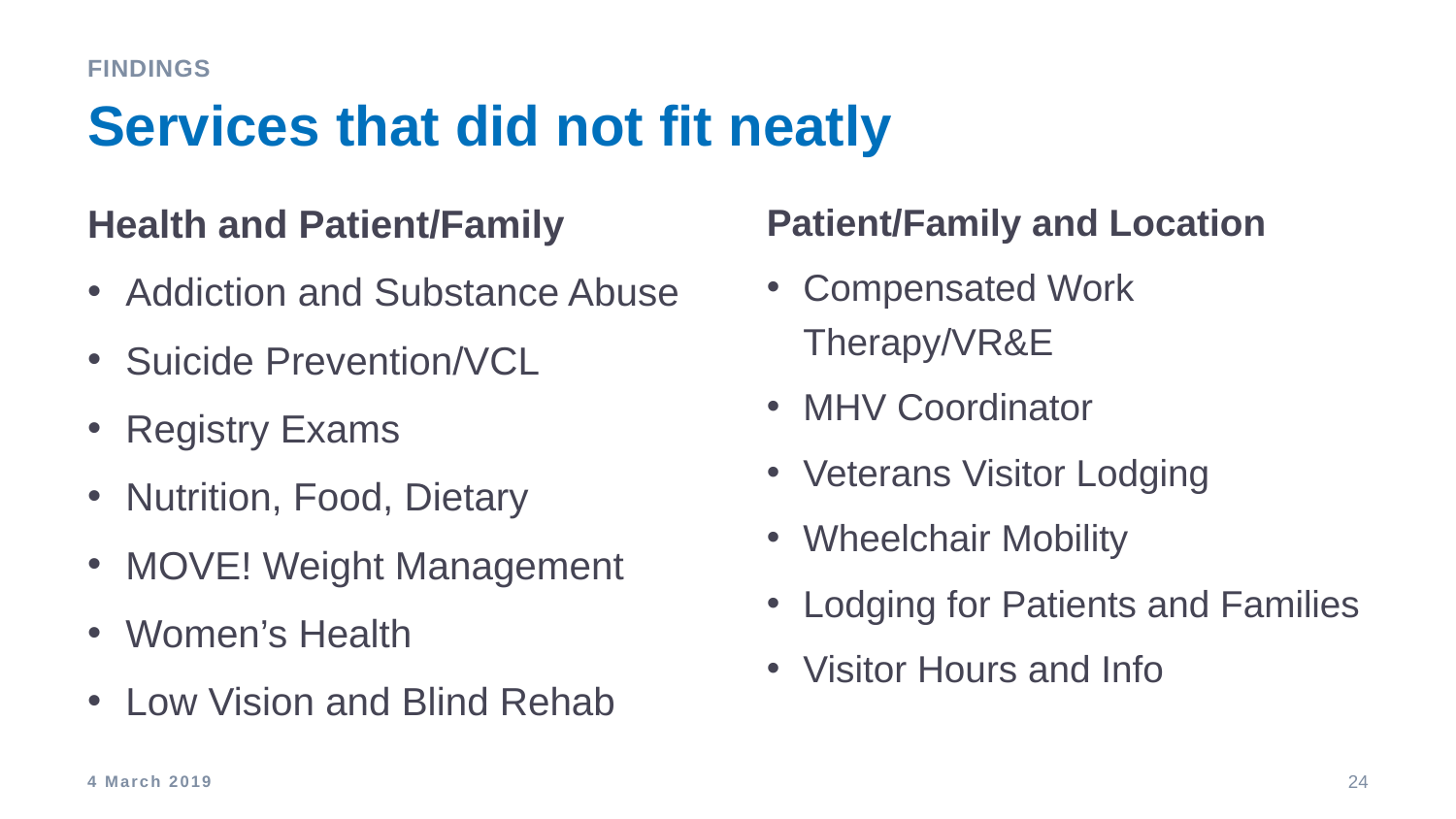

findings
# Services that did not fit neatly
Health and Patient/Family
Addiction and Substance Abuse
Suicide Prevention/VCL
Registry Exams
Nutrition, Food, Dietary
MOVE! Weight Management
Women’s Health
Low Vision and Blind Rehab

Patient/Family and Location
Compensated Work Therapy/VR&E
MHV Coordinator
Veterans Visitor Lodging
Wheelchair Mobility
Lodging for Patients and Families
Visitor Hours and Info

4 March 2019

24